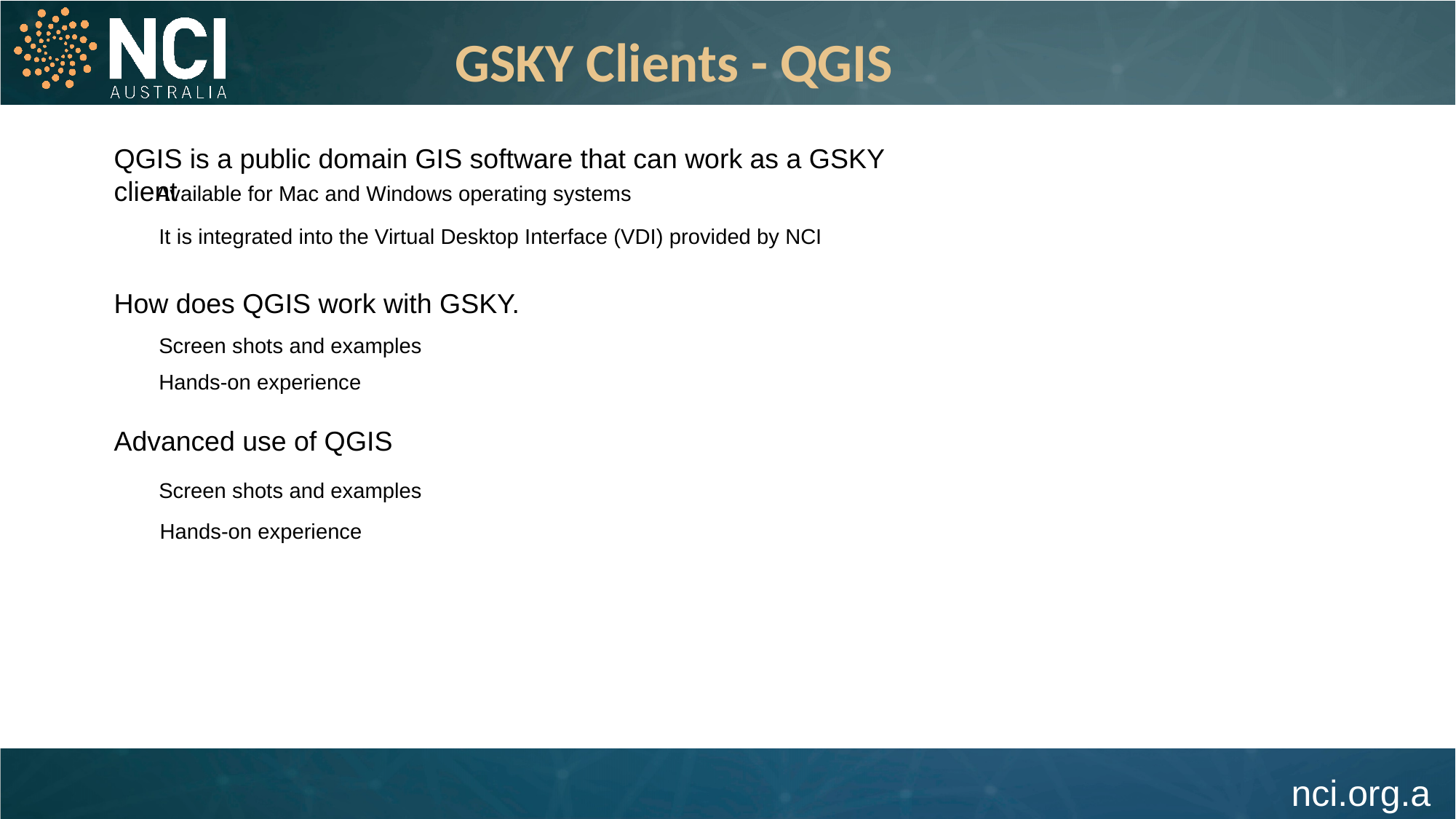

GSKY Clients - QGIS
QGIS is a public domain GIS software that can work as a GSKY client
Available for Mac and Windows operating systems
It is integrated into the Virtual Desktop Interface (VDI) provided by NCI
How does QGIS work with GSKY.
Screen shots and examples
Hands-on experience
Advanced use of QGIS
Screen shots and examples
Hands-on experience